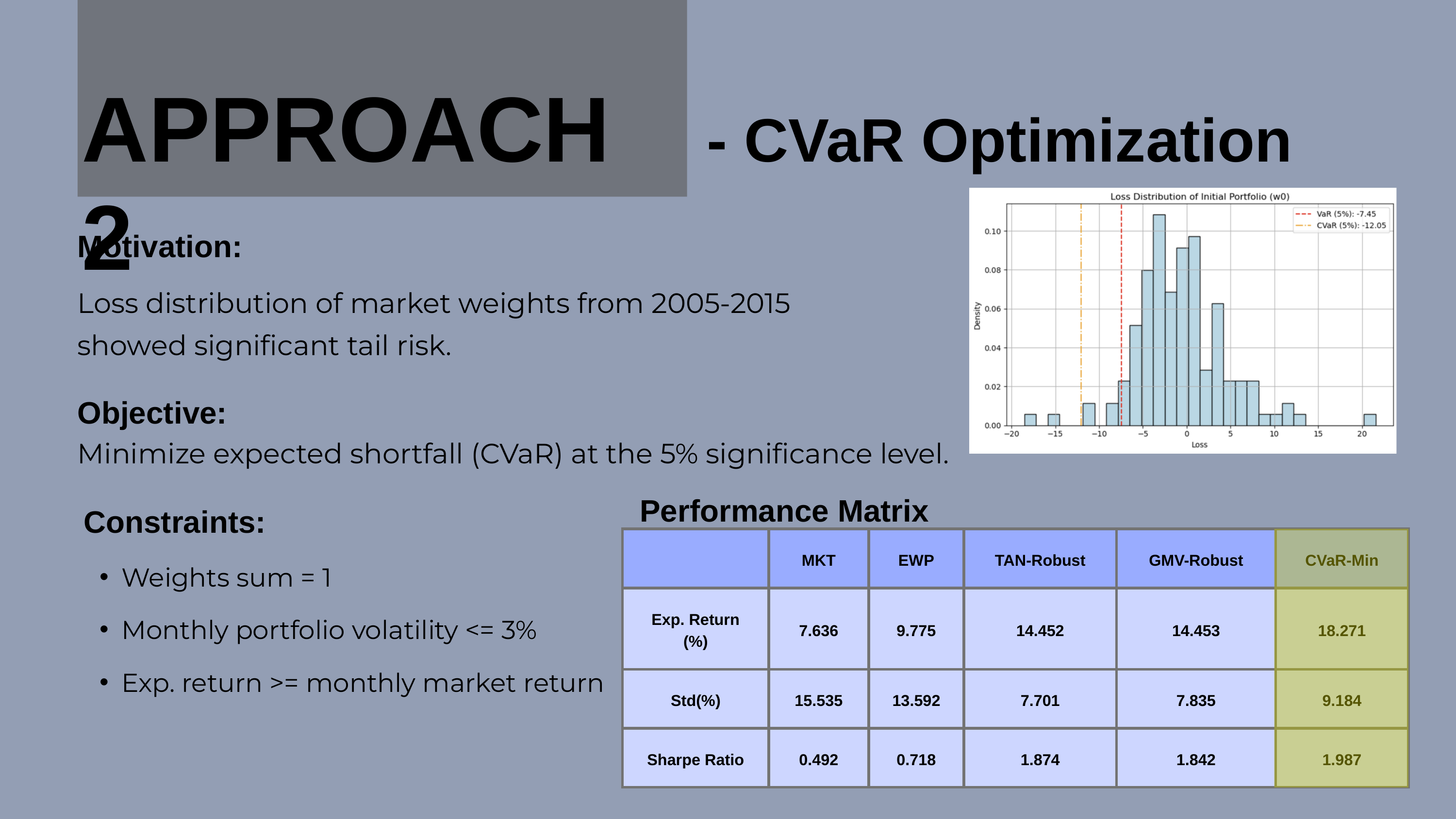

APPROACH 2
- CVaR Optimization

Motivation:
Loss distribution of market weights from 2005-2015 showed significant tail risk.
Objective:
Minimize expected shortfall (CVaR) at the 5% significance level.
Performance Matrix
Constraints:
|  | MKT | EWP | TAN-Robust | GMV-Robust | CVaR-Min |
| --- | --- | --- | --- | --- | --- |
| Exp. Return (%) | 7.636 | 9.775 | 14.452 | 14.453 | 18.271 |
| Std(%) | 15.535 | 13.592 | 7.701 | 7.835 | 9.184 |
| Sharpe Ratio | 0.492 | 0.718 | 1.874 | 1.842 | 1.987 |

Weights sum = 1
Monthly portfolio volatility <= 3%
Exp. return >= monthly market return